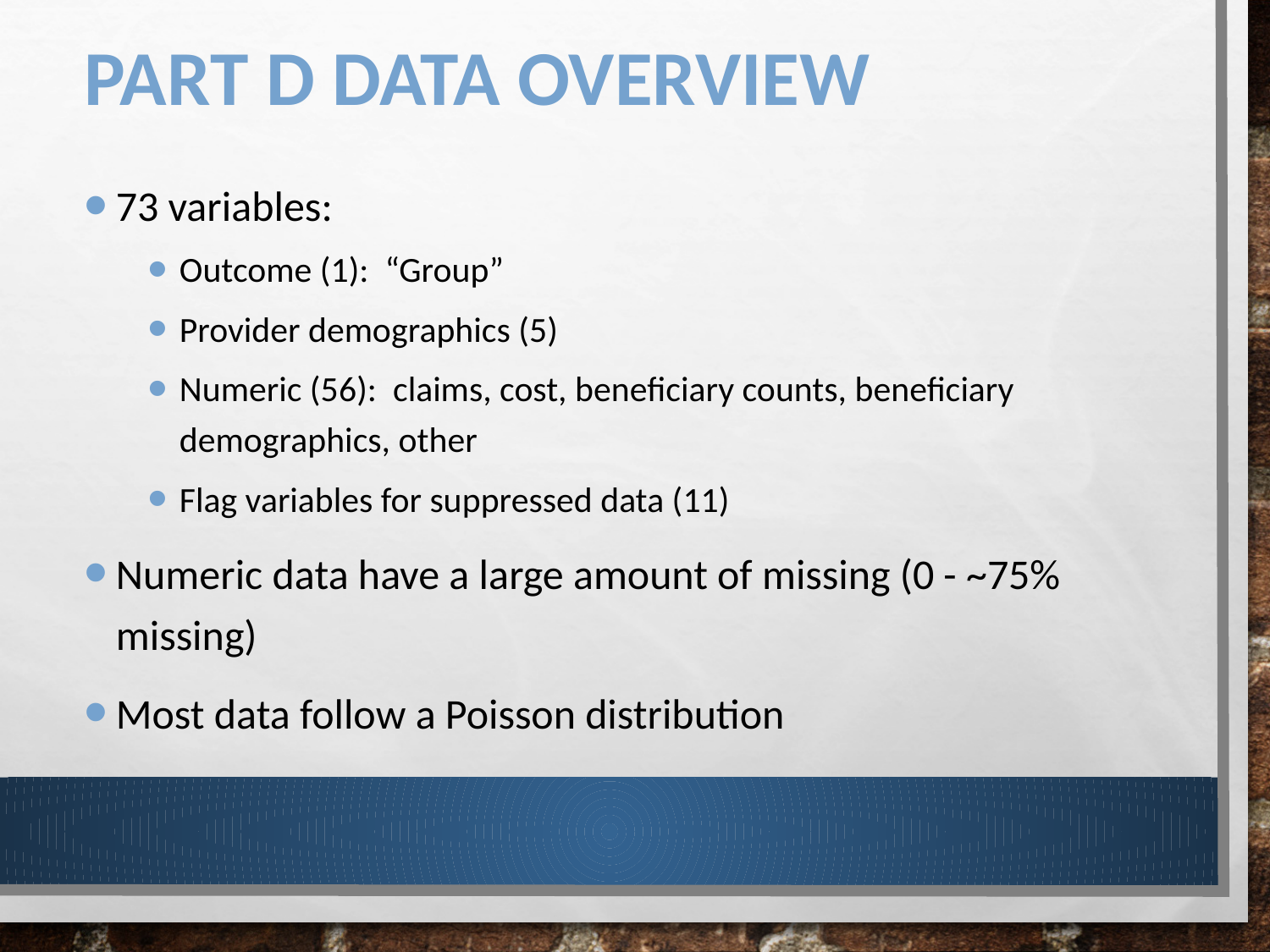

# Part D Data Overview
73 variables:
Outcome (1):  “Group”
Provider demographics (5)
Numeric (56):  claims, cost, beneficiary counts, beneficiary demographics, other
Flag variables for suppressed data (11)
Numeric data have a large amount of missing (0 - ~75% missing)
Most data follow a Poisson distribution